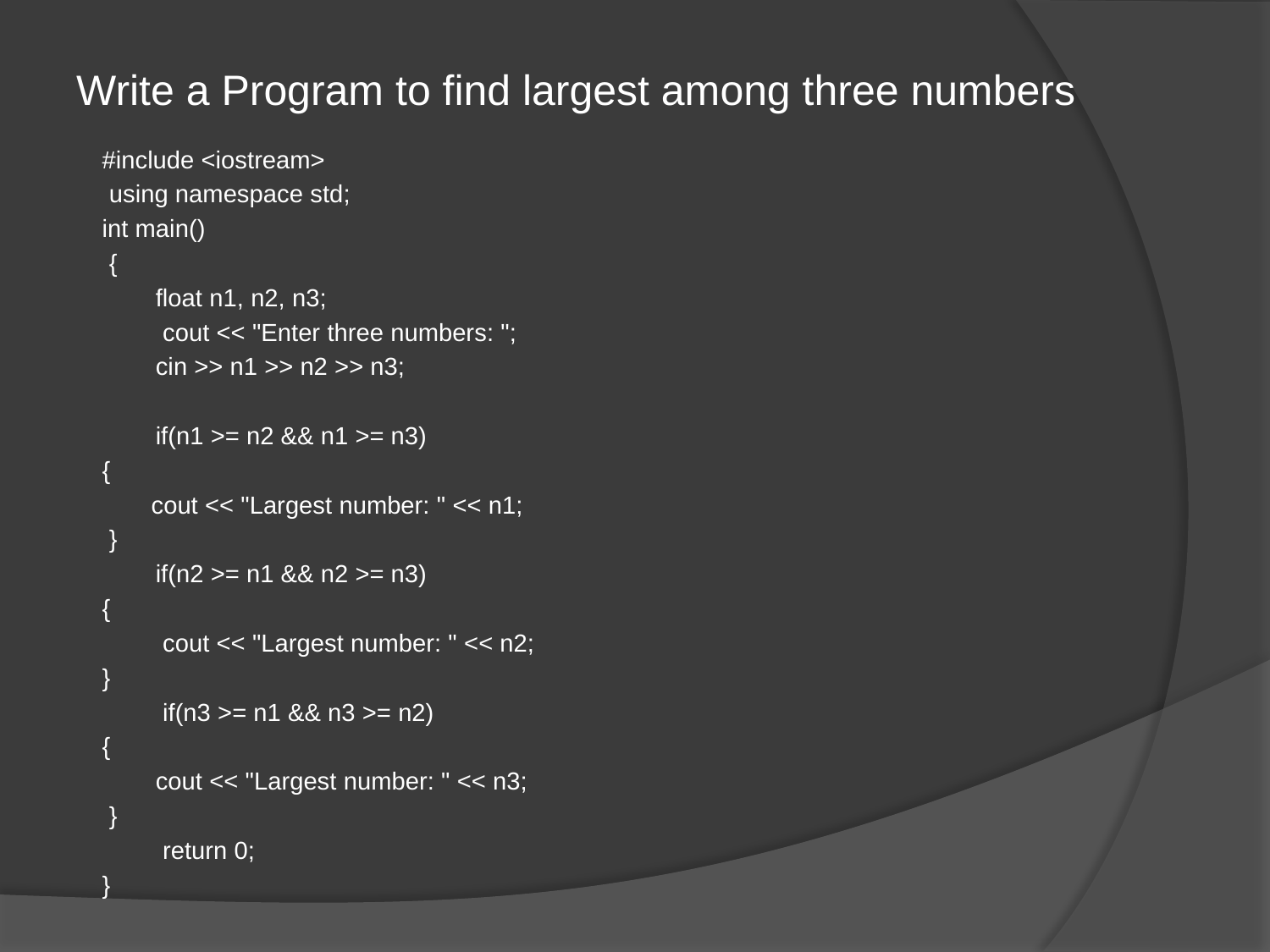

# Write a Program to find largest among three numbers
#include <iostream>
 using namespace std;
int main()
 {
	float n1, n2, n3;
	 cout << "Enter three numbers: ";
	cin >> n1 >> n2 >> n3;

 	if(n1 >= n2 && n1 >= n3)
{
       cout << "Largest number: " << n1;
 }
	if(n2 >= n1 && n2 >= n3)
{
	 cout << "Largest number: " << n2;
}
	 if(n3 >= n1 && n3 >= n2)
{
	cout << "Largest number: " << n3;
 }
	 return 0;
}